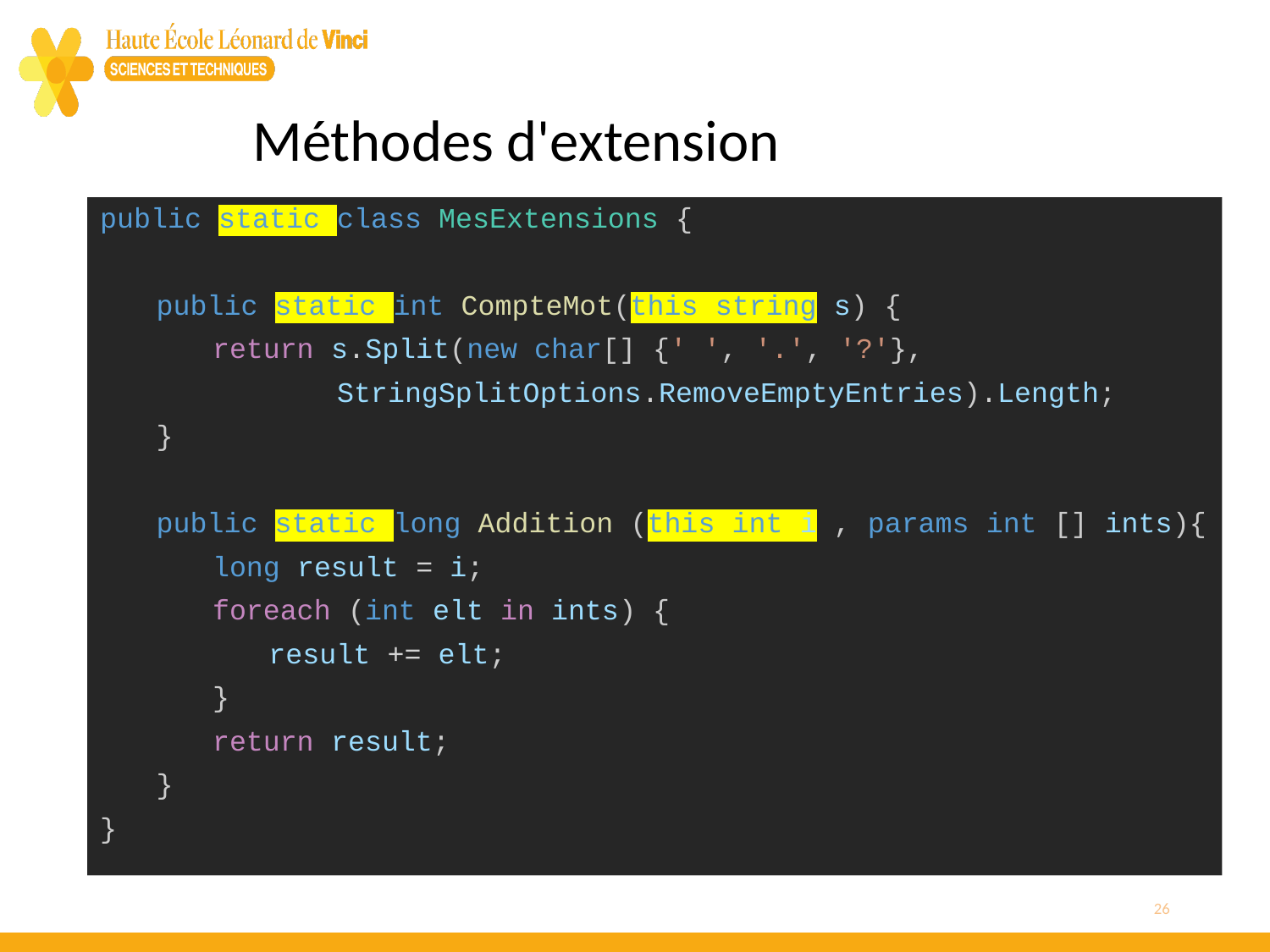

# Méthodes d'extension
public static class MesExtensions {

  public static int CompteMot(this string s) {
    return s.Split(new char[] {' ', '.', '?'},
              StringSplitOptions.RemoveEmptyEntries).Length;
  }

  public static long Addition (this int i , params int [] ints){
    long result = i;
    foreach (int elt in ints) {
      result += elt;
    }
    return result;
  }
}

26